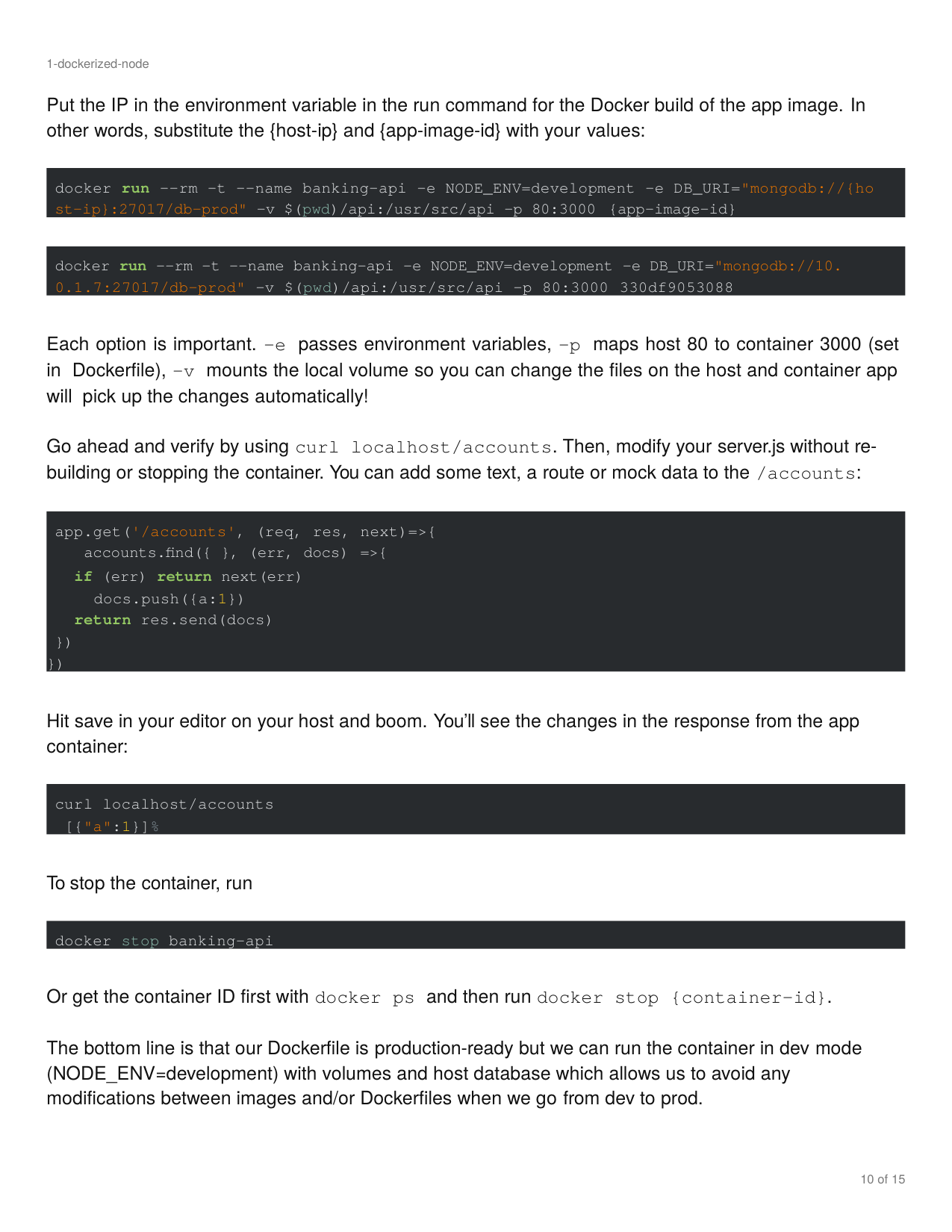

1-dockerized-node
Put the IP in the environment variable in the run command for the Docker build of the app image. In  other words, substitute the {host-ip} and {app-image-id} with your values:
docker run --rm -t --name banking-api -e NODE_ENV=development -e DB_URI="mongodb://{ho  st-ip}:27017/db-prod" -v $(pwd)/api:/usr/src/api -p 80:3000 {app-image-id}
docker run --rm -t --name banking-api -e NODE_ENV=development -e DB_URI="mongodb://10.  0.1.7:27017/db-prod" -v $(pwd)/api:/usr/src/api -p 80:3000 330df9053088
Each option is important. -e passes environment variables, -p maps host 80 to container 3000 (set in  Dockerfile), -v mounts the local volume so you can change the files on the host and container app will  pick up the changes automatically!

Go ahead and verify by using curl localhost/accounts. Then, modify your server.js without re-  building or stopping the container. You can add some text, a route or mock data to the /accounts:
app.get('/accounts', (req, res, next)=>{  accounts.find({ }, (err, docs) =>{
if (err) return next(err)  docs.push({a:1})
return res.send(docs)
})
})
Hit save in your editor on your host and boom. You’ll see the changes in the response from the app  container:
curl localhost/accounts  [{"a":1}]%
To stop the container, run
docker stop banking-api
Or get the container ID first with docker ps and then run docker stop {container-id}.

The bottom line is that our Dockerfile is production-ready but we can run the container in dev mode  (NODE_ENV=development) with volumes and host database which allows us to avoid any  modifications between images and/or Dockerfiles when we go from dev to prod.
10 of 15